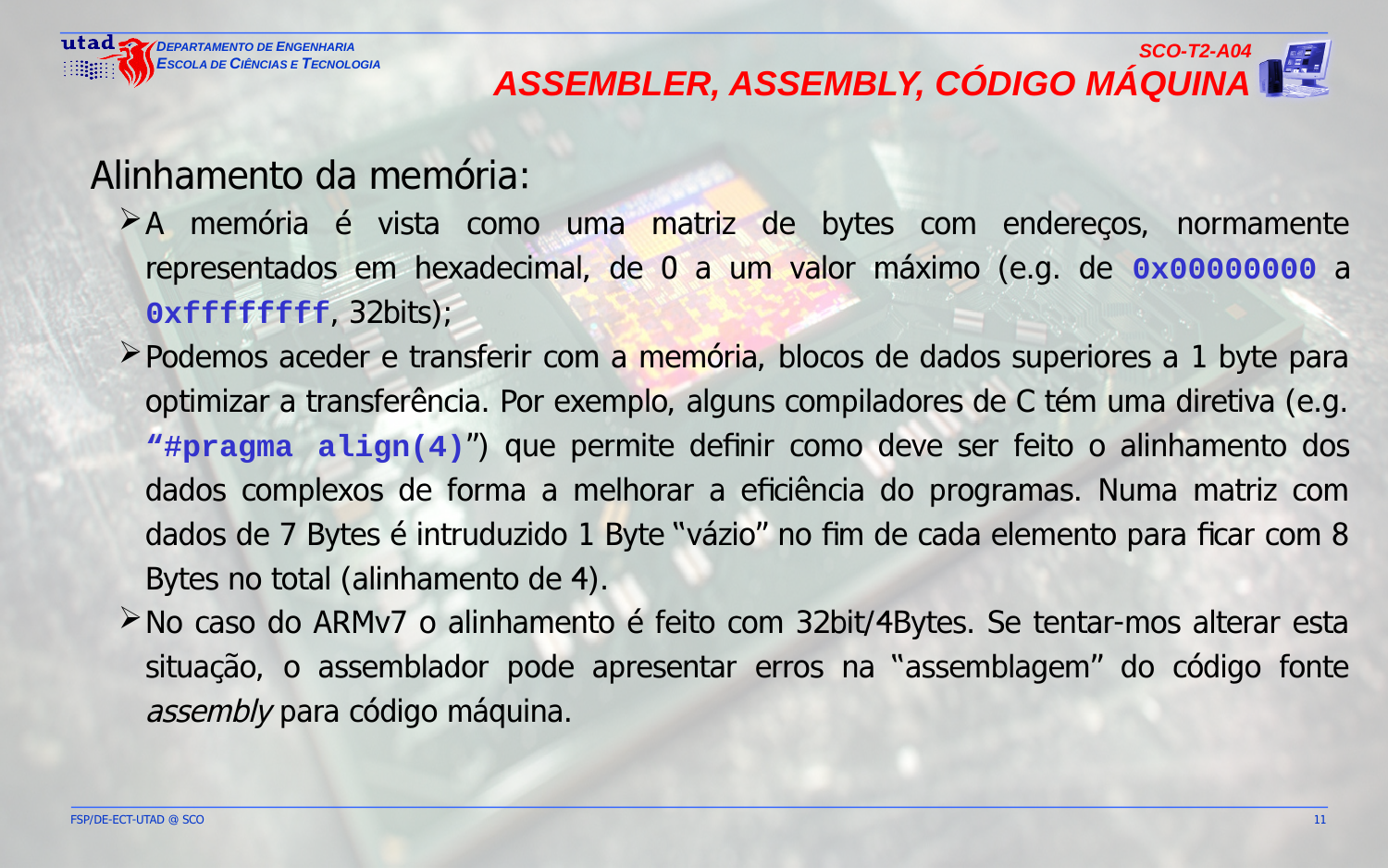

SCO-T2-A04
Assembler, Assembly, Código Máquina
Alinhamento da memória:
A memória é vista como uma matriz de bytes com endereços, normamente representados em hexadecimal, de 0 a um valor máximo (e.g. de 0x00000000 a 0xffffffff, 32bits);
Podemos aceder e transferir com a memória, blocos de dados superiores a 1 byte para optimizar a transferência. Por exemplo, alguns compiladores de C tém uma diretiva (e.g. “#pragma align(4)”) que permite definir como deve ser feito o alinhamento dos dados complexos de forma a melhorar a eficiência do programas. Numa matriz com dados de 7 Bytes é intruduzido 1 Byte “vázio” no fim de cada elemento para ficar com 8 Bytes no total (alinhamento de 4).
No caso do ARMv7 o alinhamento é feito com 32bit/4Bytes. Se tentar-mos alterar esta situação, o assemblador pode apresentar erros na “assemblagem” do código fonte assembly para código máquina.